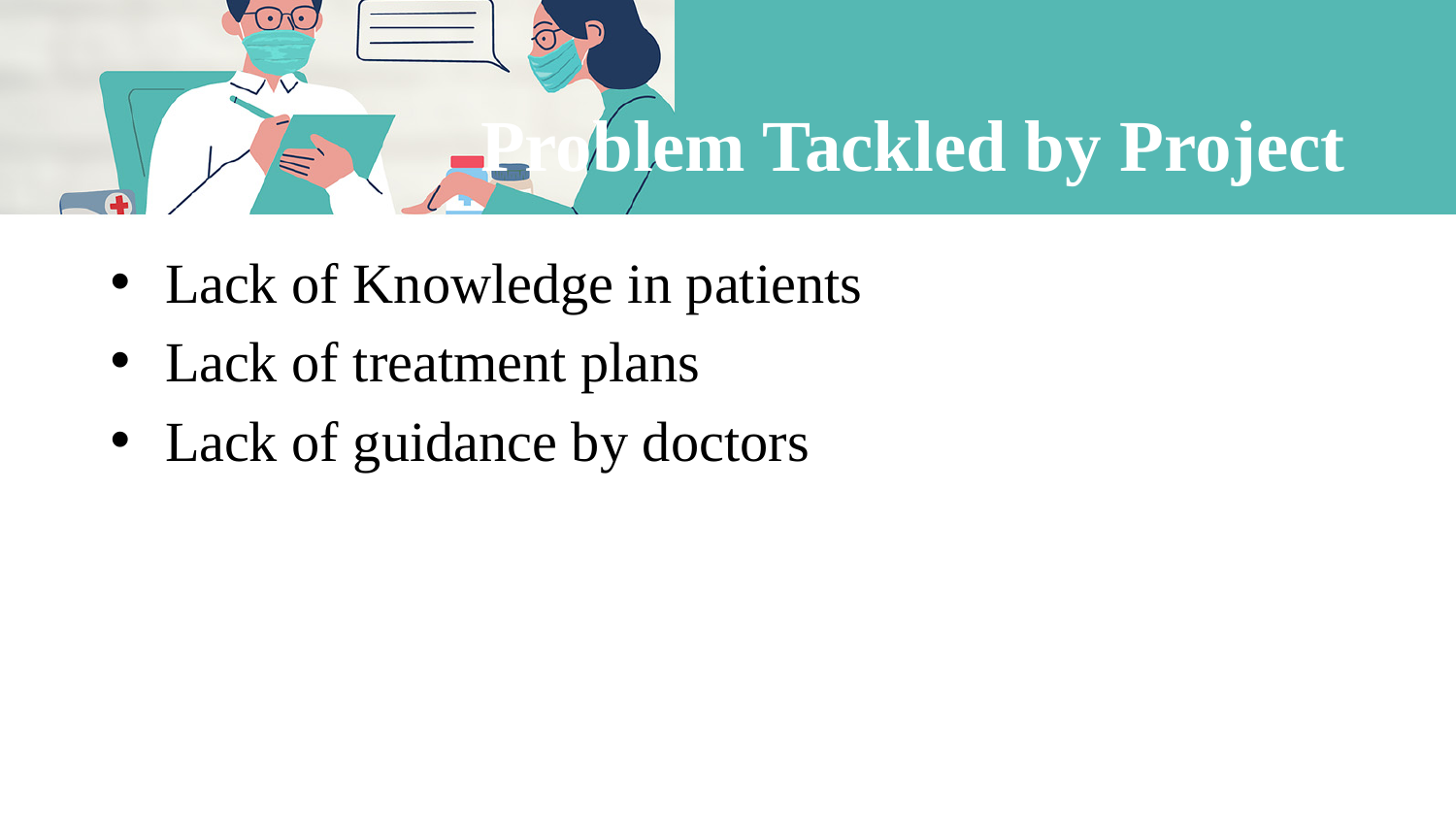

# Problem Tackled by Project
Lack of Knowledge in patients
Lack of treatment plans
Lack of guidance by doctors